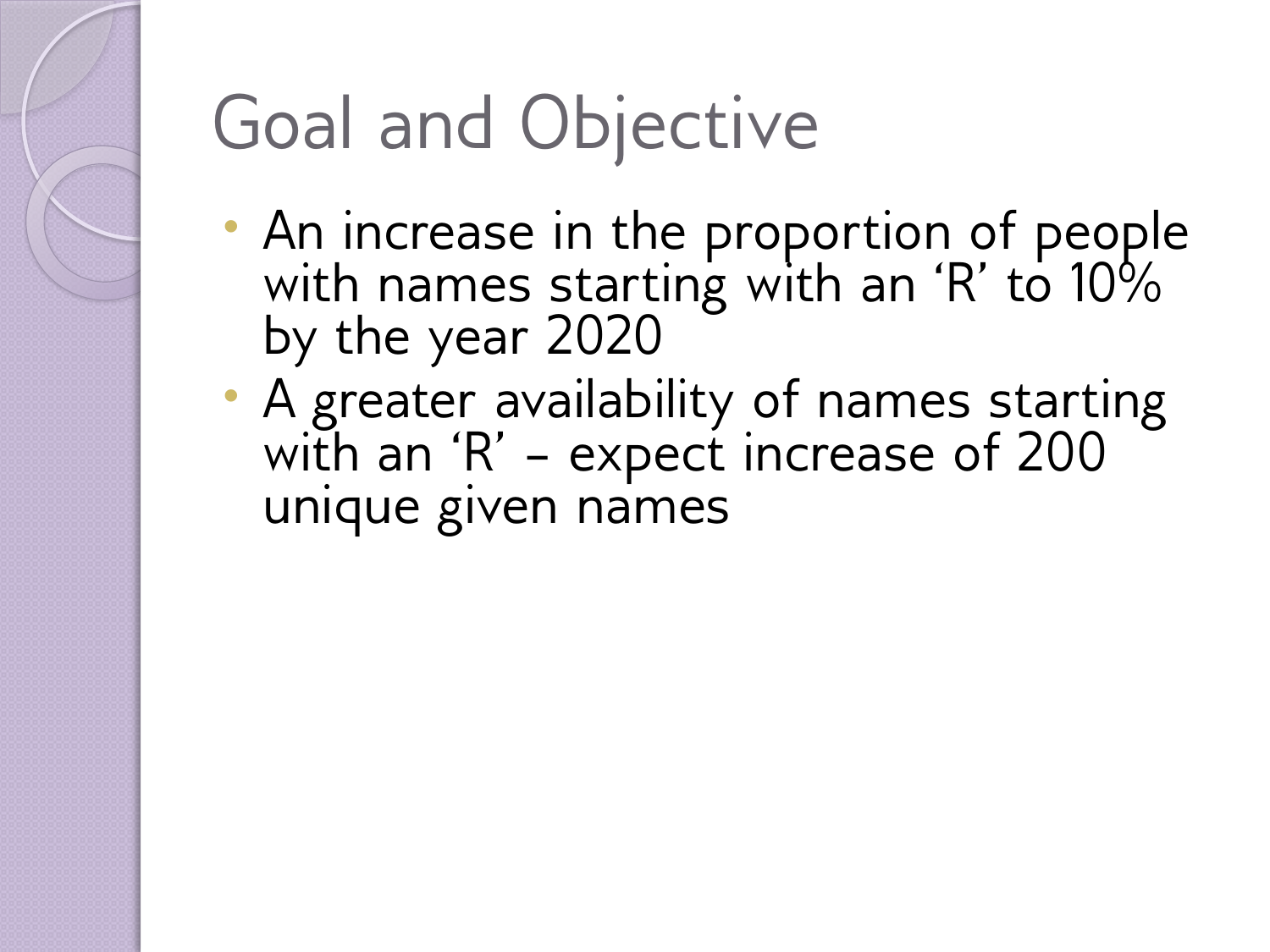

# Goal and Objective
An increase in the proportion of people with names starting with an ‘R’ to 10% by the year 2020
A greater availability of names starting with an ‘R’ – expect increase of 200 unique given names